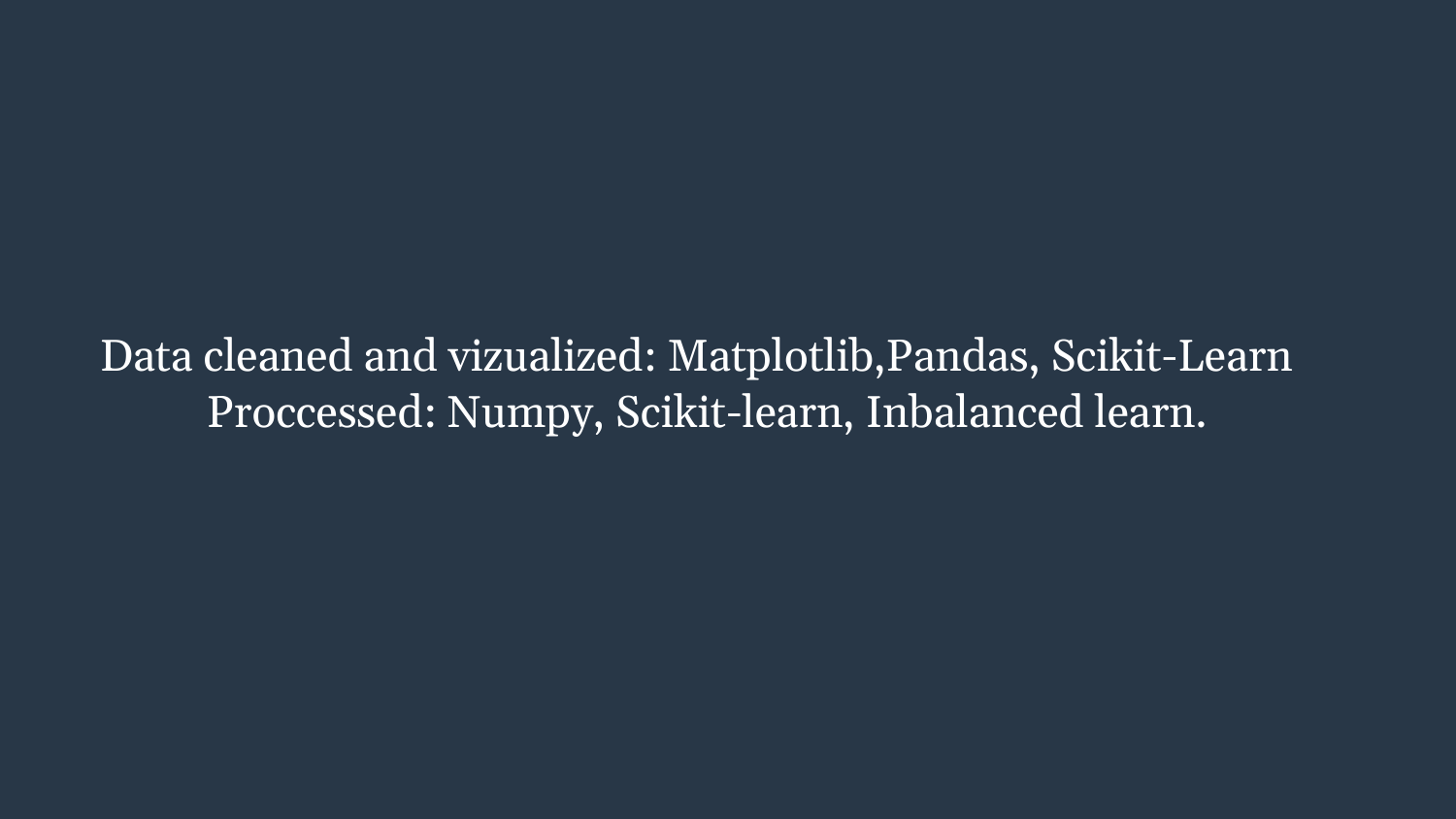

Data cleaned and vizualized: Matplotlib,Pandas, Scikit-Learn
                  Proccessed: Numpy, Scikit-learn, Inbalanced learn.